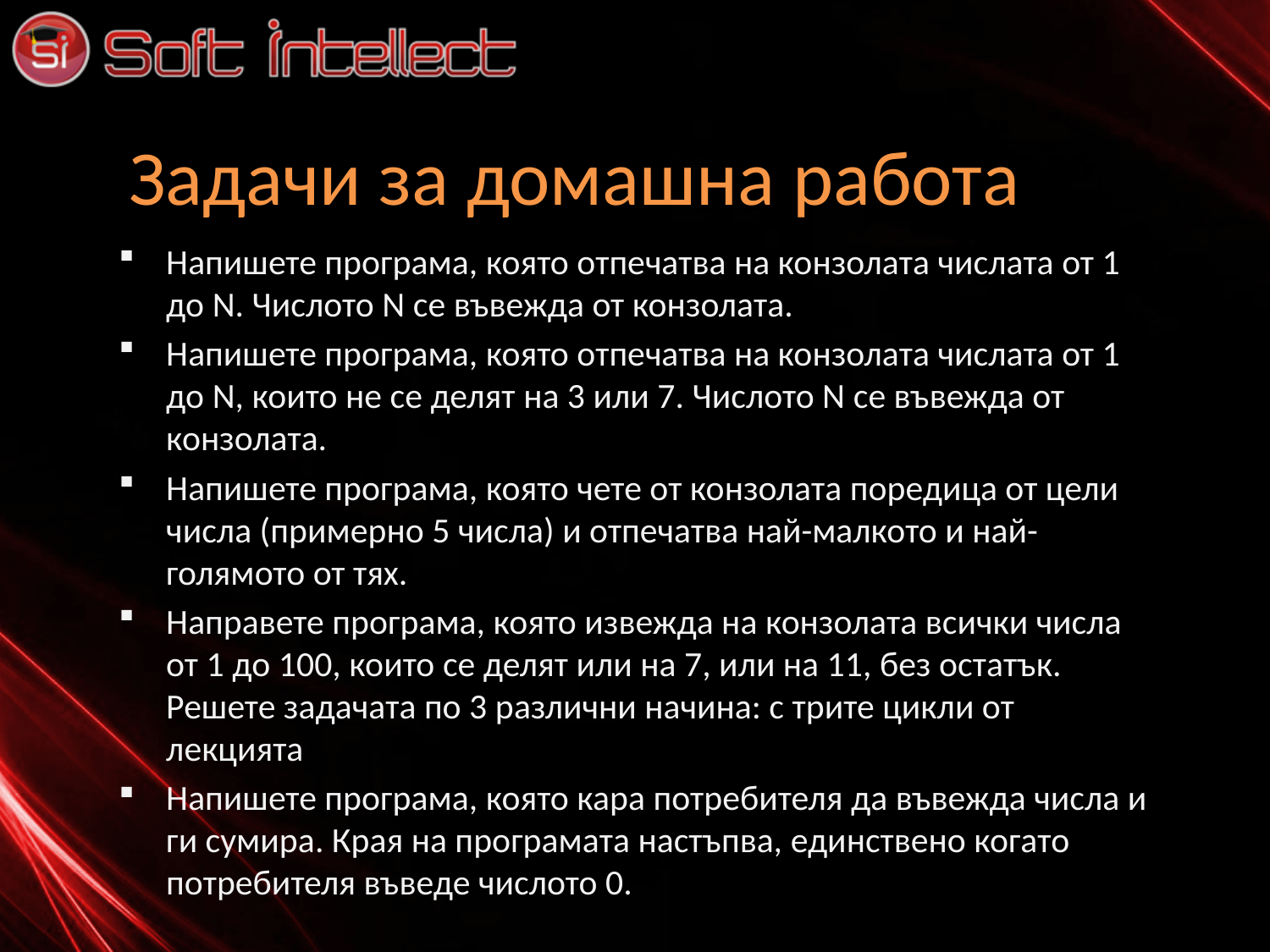

# Задачи за домашна работа
Напишете програма, която отпечатва на конзолата числата от 1 до N. Числото N се въвежда от конзолата.
Напишете програма, която отпечатва на конзолата числата от 1 до N, които не се делят на 3 или 7. Числото N се въвежда от конзолата.
Напишете програма, която чете от конзолата поредица от цели числа (примерно 5 числа) и отпечатва най-малкото и най-голямото от тях.
Направете програма, която извежда на конзолата всички числа от 1 до 100, които се делят или на 7, или на 11, без остатък. Решете задачата по 3 различни начина: с трите цикли от лекцията
Напишете програма, която кара потребителя да въвежда числа и ги сумира. Края на програмата настъпва, единствено когато потребителя въведе числото 0.